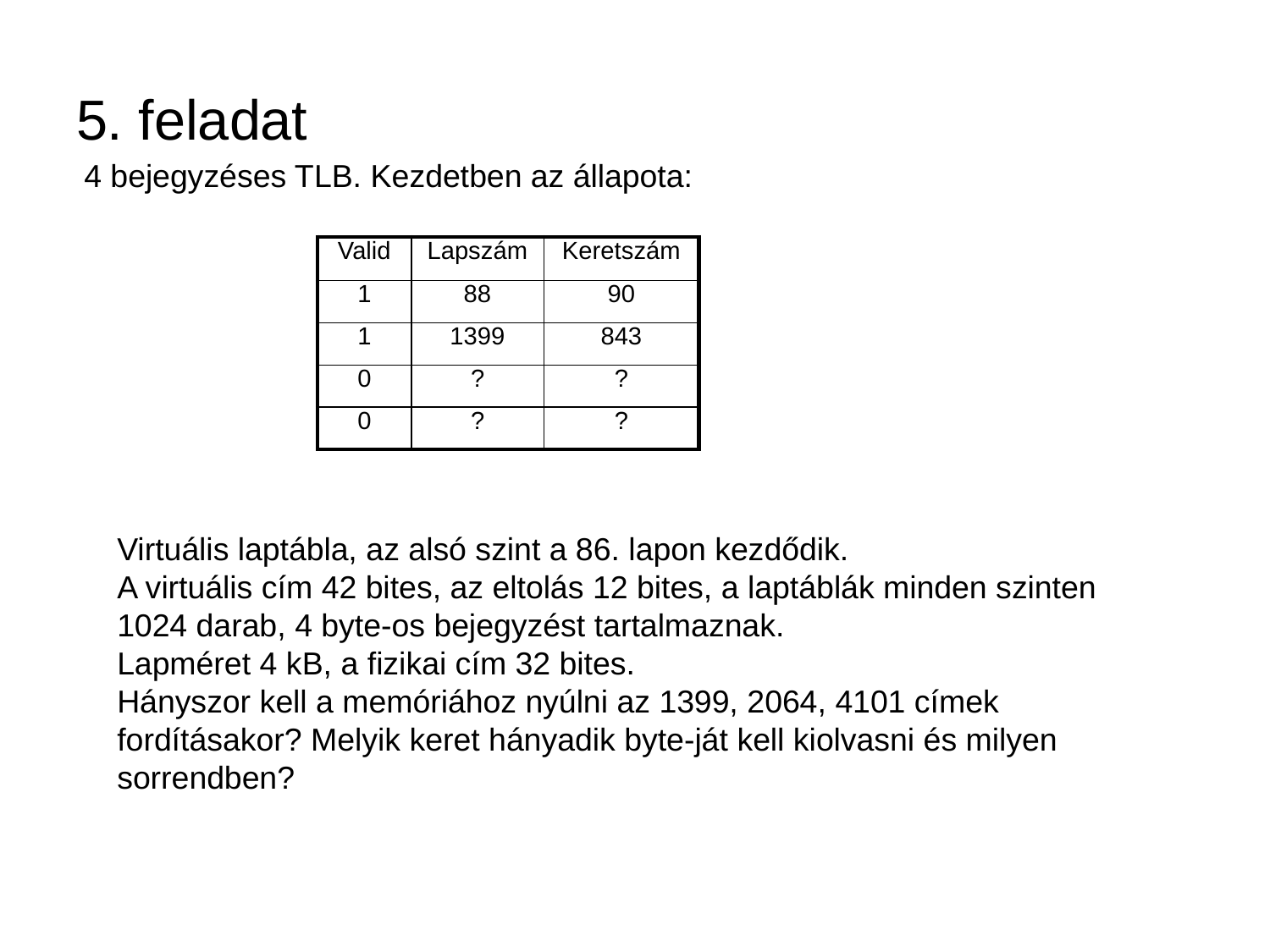

# 5. feladat
4 bejegyzéses TLB. Kezdetben az állapota:
| Valid | Lapszám | Keretszám |
| --- | --- | --- |
| 1 | 88 | 90 |
| 1 | 1399 | 843 |
| 0 | ? | ? |
| 0 | ? | ? |
Virtuális laptábla, az alsó szint a 86. lapon kezdődik.
A virtuális cím 42 bites, az eltolás 12 bites, a laptáblák minden szinten 1024 darab, 4 byte-os bejegyzést tartalmaznak.
Lapméret 4 kB, a fizikai cím 32 bites.
Hányszor kell a memóriához nyúlni az 1399, 2064, 4101 címek fordításakor? Melyik keret hányadik byte-ját kell kiolvasni és milyen sorrendben?